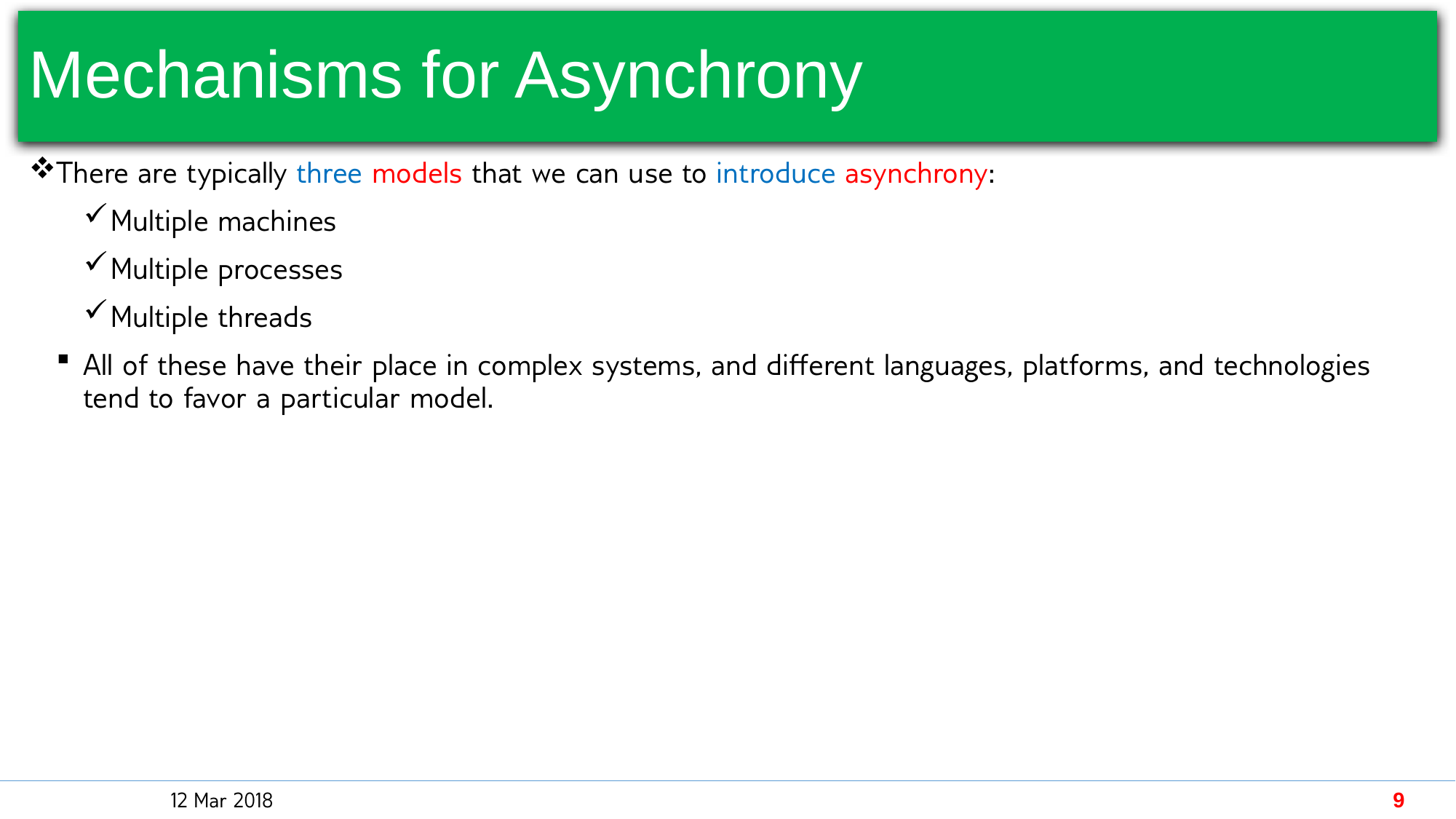

# Mechanisms for Asynchrony
There are typically three models that we can use to introduce asynchrony:
Multiple machines
Multiple processes
Multiple threads
All of these have their place in complex systems, and different languages, platforms, and technologies tend to favor a particular model.
12 Mar 2018
9